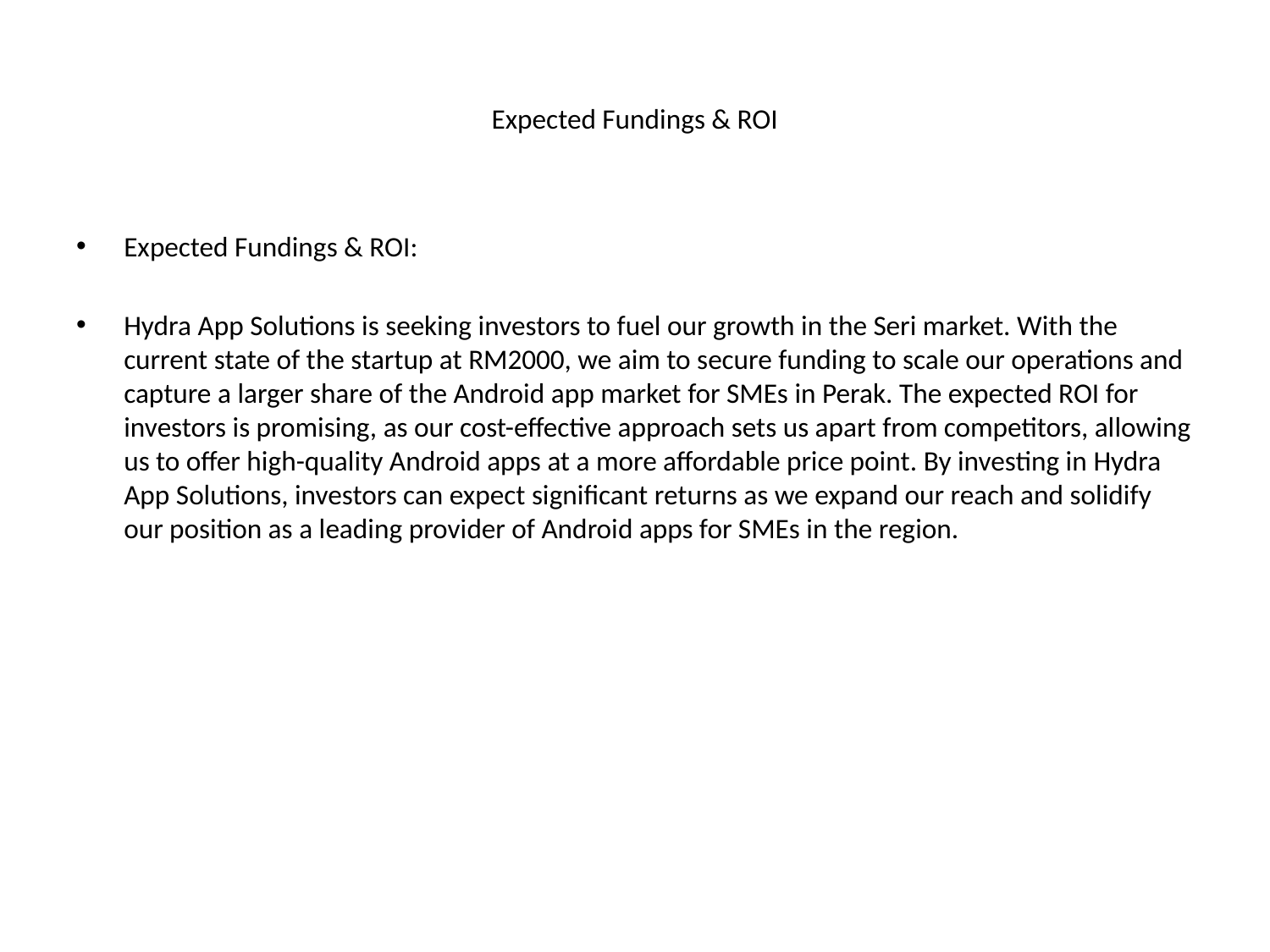

# Expected Fundings & ROI
Expected Fundings & ROI:

Hydra App Solutions is seeking investors to fuel our growth in the Seri market. With the current state of the startup at RM2000, we aim to secure funding to scale our operations and capture a larger share of the Android app market for SMEs in Perak. The expected ROI for investors is promising, as our cost-effective approach sets us apart from competitors, allowing us to offer high-quality Android apps at a more affordable price point. By investing in Hydra App Solutions, investors can expect significant returns as we expand our reach and solidify our position as a leading provider of Android apps for SMEs in the region.